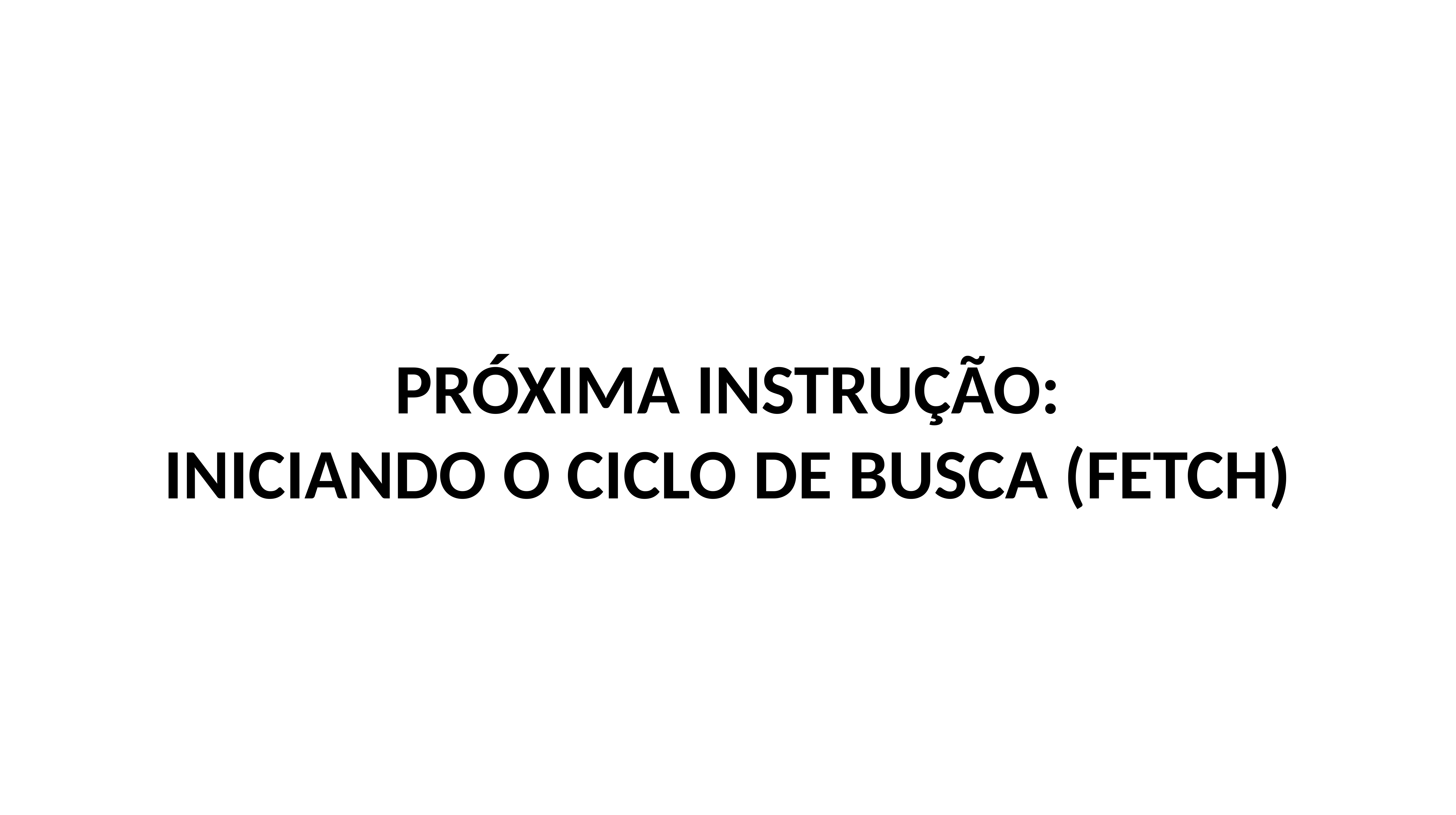

PRÓXIMA INSTRUÇÃO:
INICIANDO O CICLO DE BUSCA (FETCH)